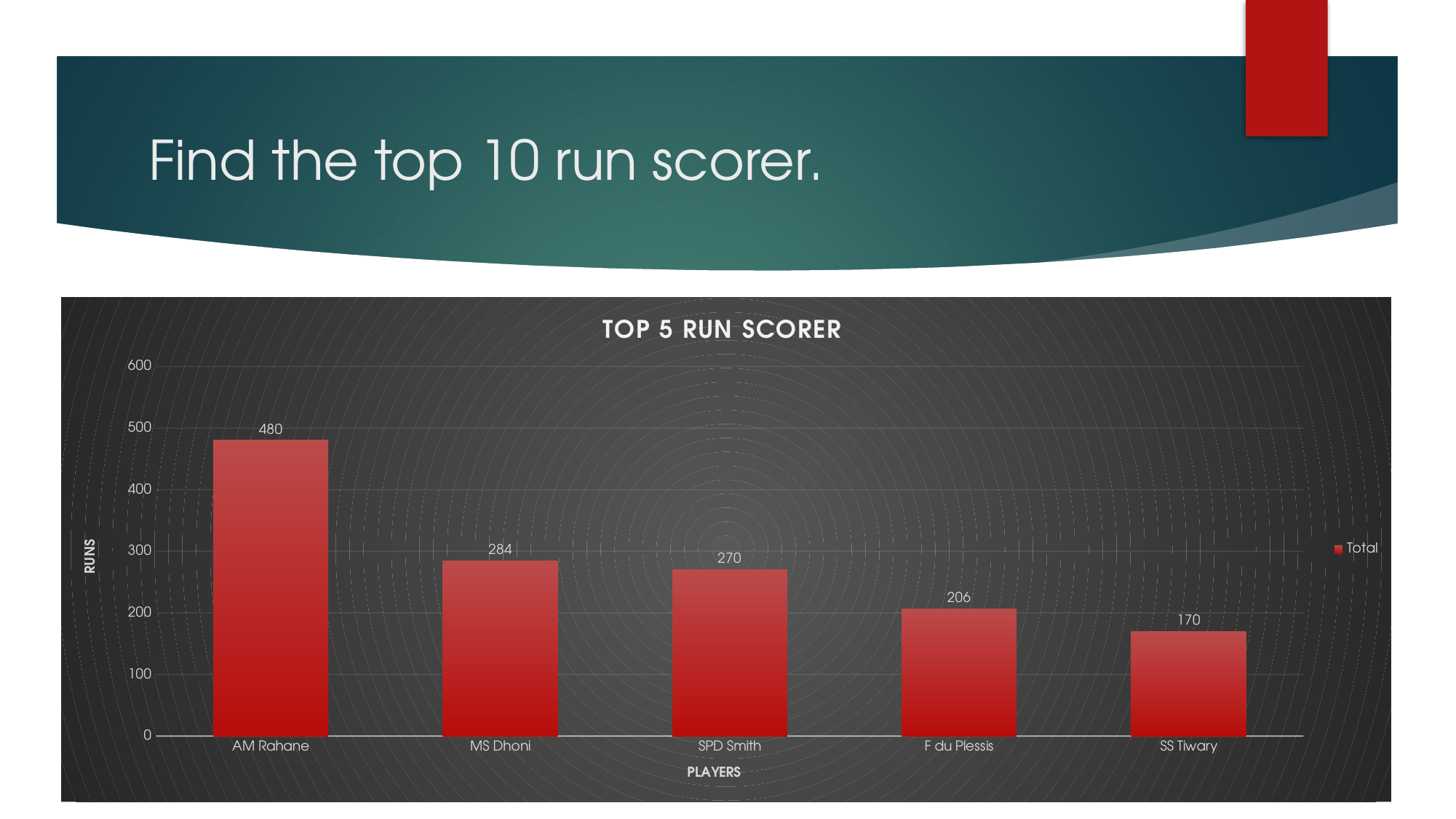

# Find the top 10 run scorer.

V,dsv

### Chart: TOP 5 RUN SCORER

| Category | Total |
|---|---|
| AM Rahane | 480.0 |
| MS Dhoni | 284.0 |
| SPD Smith | 270.0 |
| F du Plessis | 206.0 |
| SS Tiwary | 170.0 |